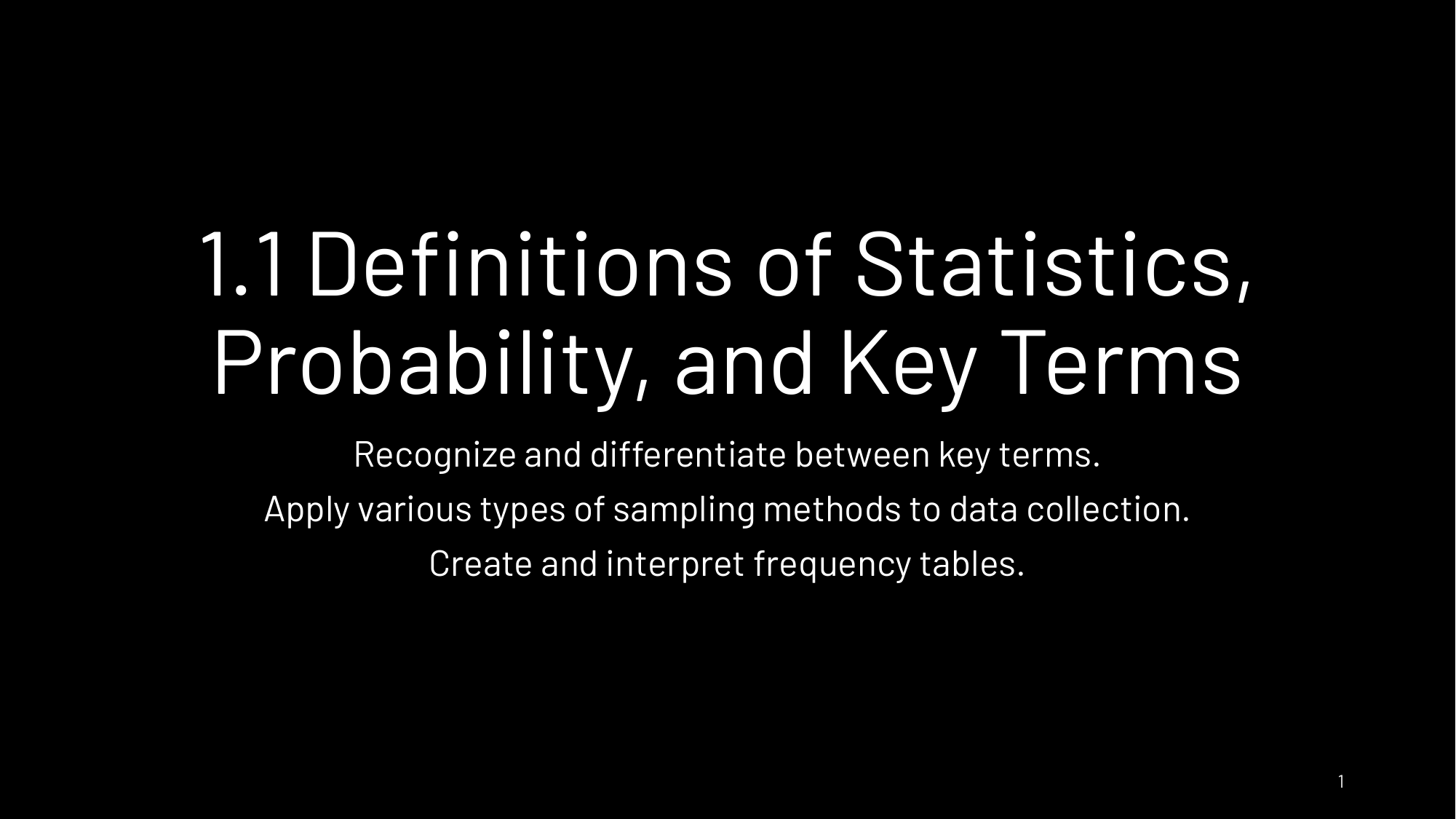

# 1.1 Definitions of Statistics, Probability, and Key Terms
Recognize and differentiate between key terms.
Apply various types of sampling methods to data collection.
Create and interpret frequency tables.
1